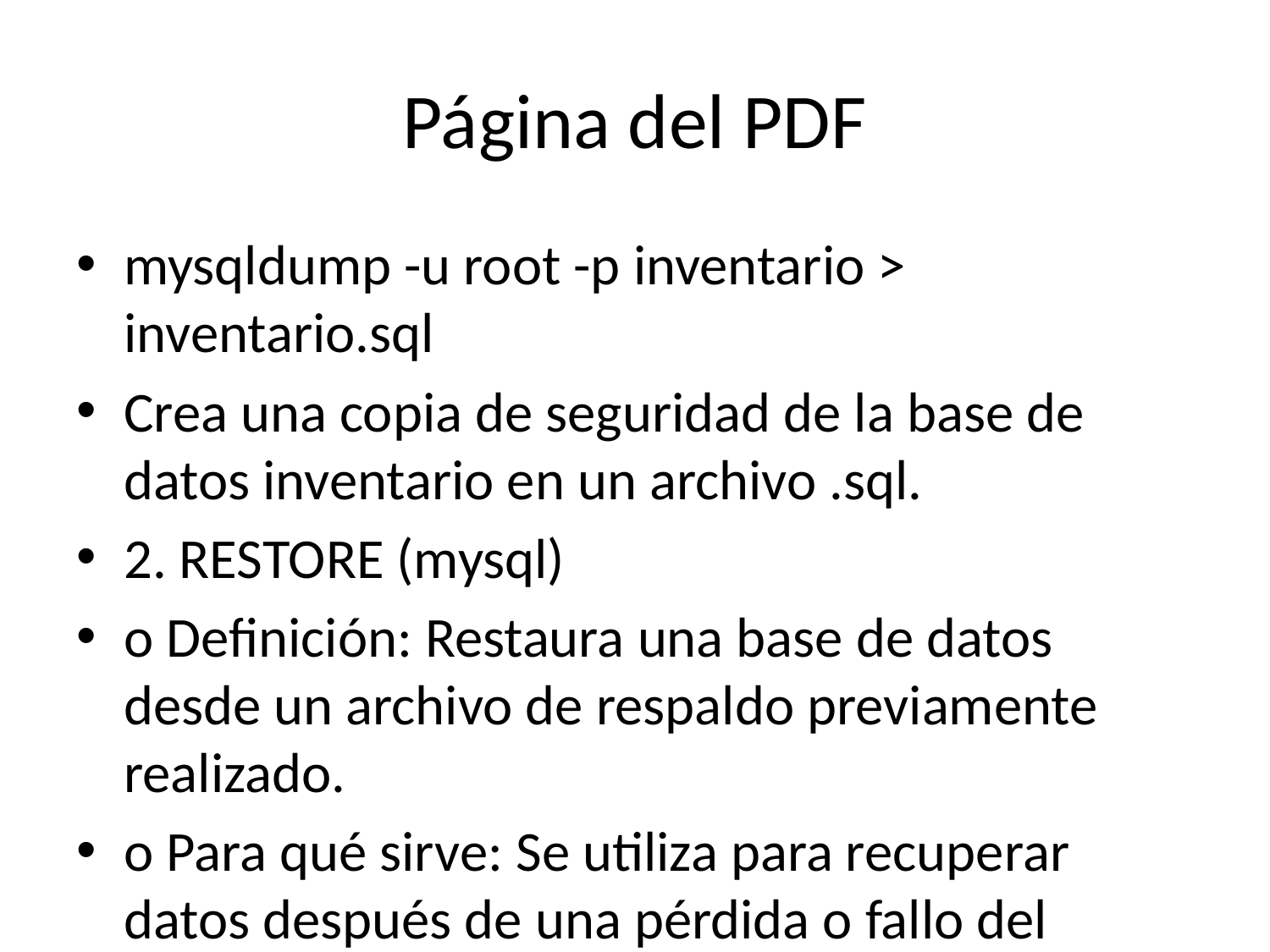

# Página del PDF
mysqldump -u root -p inventario > inventario.sql
Crea una copia de seguridad de la base de datos inventario en un archivo .sql.
2. RESTORE (mysql)
o Definición: Restaura una base de datos desde un archivo de respaldo previamente realizado.
o Para qué sirve: Se utiliza para recuperar datos después de una pérdida o fallo del sistema.
o Ejemplo:
mysql -u root -p inventario < inventario.sql
Restaura la base de datos inventario desde el archivo de respaldo inventario.sql.
3. EXPORT TABLE
o Definición: Realiza una exportación de una tabla específica utilizando mysqldump.
o Para qué sirve: Es útil cuando necesitas hacer respaldos o migraciones parciales, solo de
una tabla específica.
o Ejemplo:
mysqldump -u root -p Datacenter empleados > empleados.sql
Exporta solo la tabla empleados de la base de datos Datacenter a un archivo .sql.
4. RESTAURAR TABLA
o Definición: Similar a la restauración de bases de datos, pero se realiza solo para una tabla
específica.
o Para qué sirve: Permite recuperar únicamente una tabla seleccionada de un respaldo, sin
afectar el resto de la base de datos.
o Ejemplo:
Procedimiento manual utilizando mysqldump y luego importando la tabla: